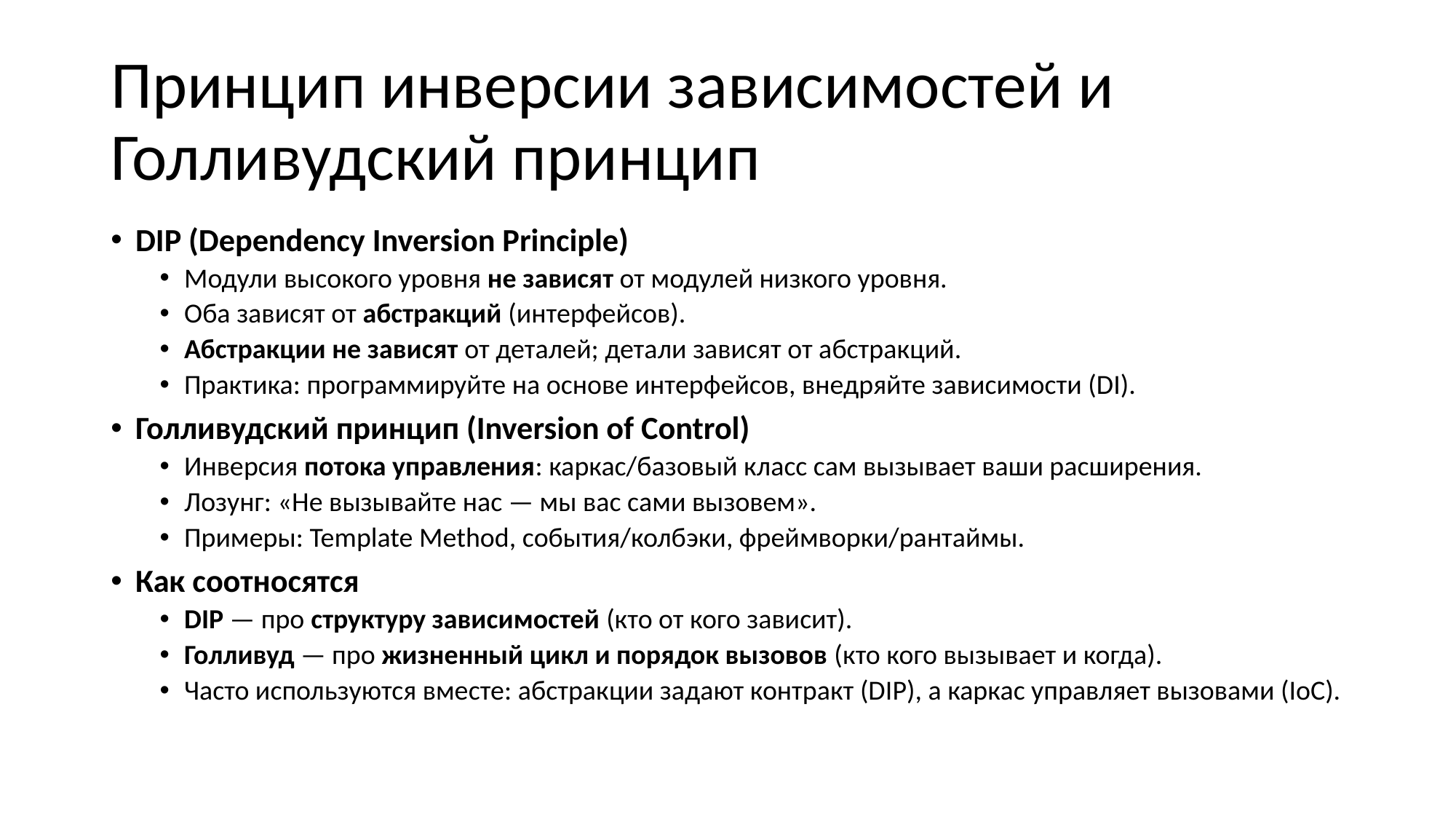

# Принцип инверсии зависимостей и Голливудский принцип
DIP (Dependency Inversion Principle)
Модули высокого уровня не зависят от модулей низкого уровня.
Оба зависят от абстракций (интерфейсов).
Абстракции не зависят от деталей; детали зависят от абстракций.
Практика: программируйте на основе интерфейсов, внедряйте зависимости (DI).
Голливудский принцип (Inversion of Control)
Инверсия потока управления: каркас/базовый класс сам вызывает ваши расширения.
Лозунг: «Не вызывайте нас — мы вас сами вызовем».
Примеры: Template Method, события/колбэки, фреймворки/рантаймы.
Как соотносятся
DIP — про структуру зависимостей (кто от кого зависит).
Голливуд — про жизненный цикл и порядок вызовов (кто кого вызывает и когда).
Часто используются вместе: абстракции задают контракт (DIP), а каркас управляет вызовами (IoC).